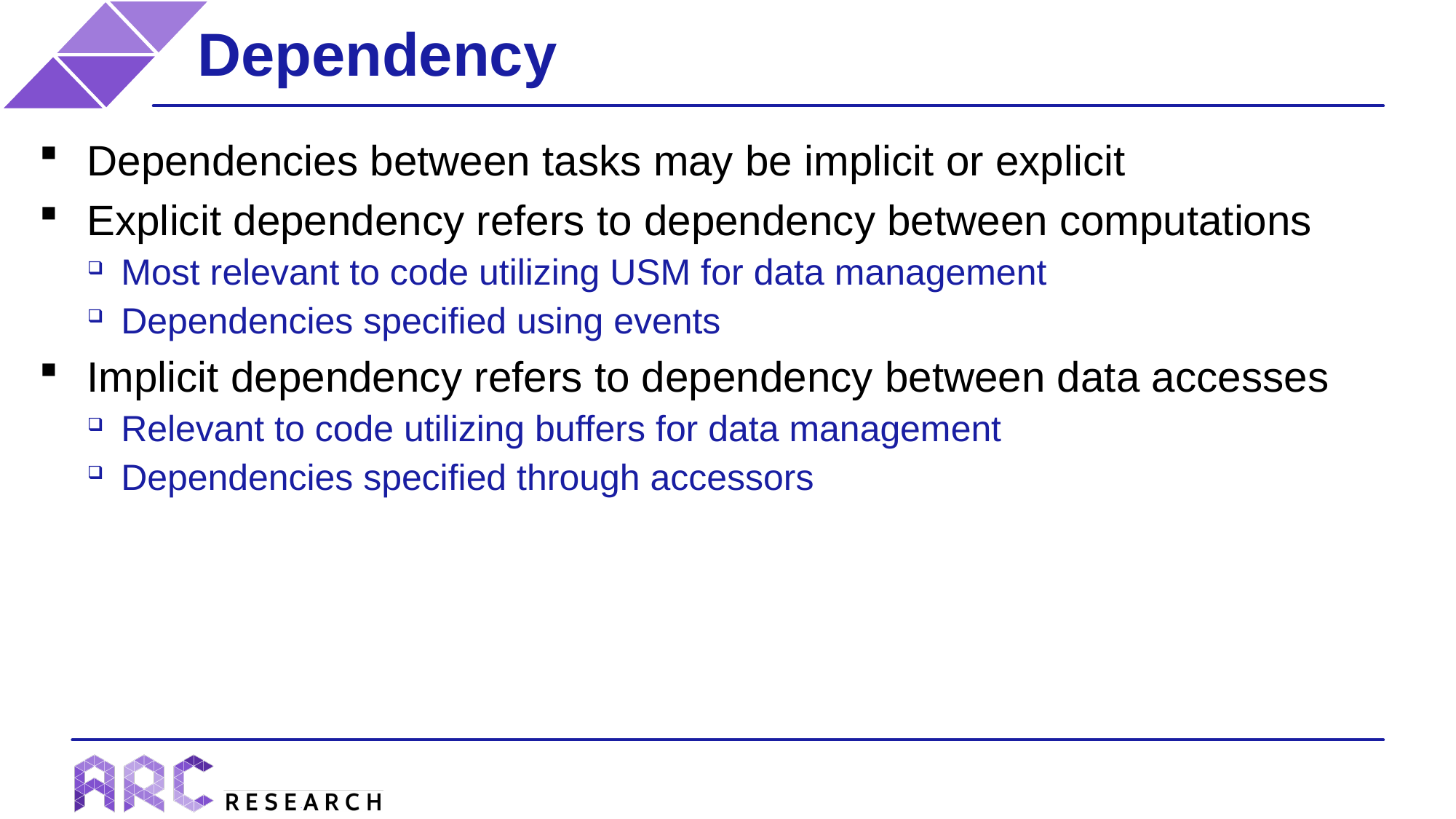

# Dependency
Dependencies between tasks may be implicit or explicit
Explicit dependency refers to dependency between computations
Most relevant to code utilizing USM for data management
Dependencies specified using events
Implicit dependency refers to dependency between data accesses
Relevant to code utilizing buffers for data management
Dependencies specified through accessors